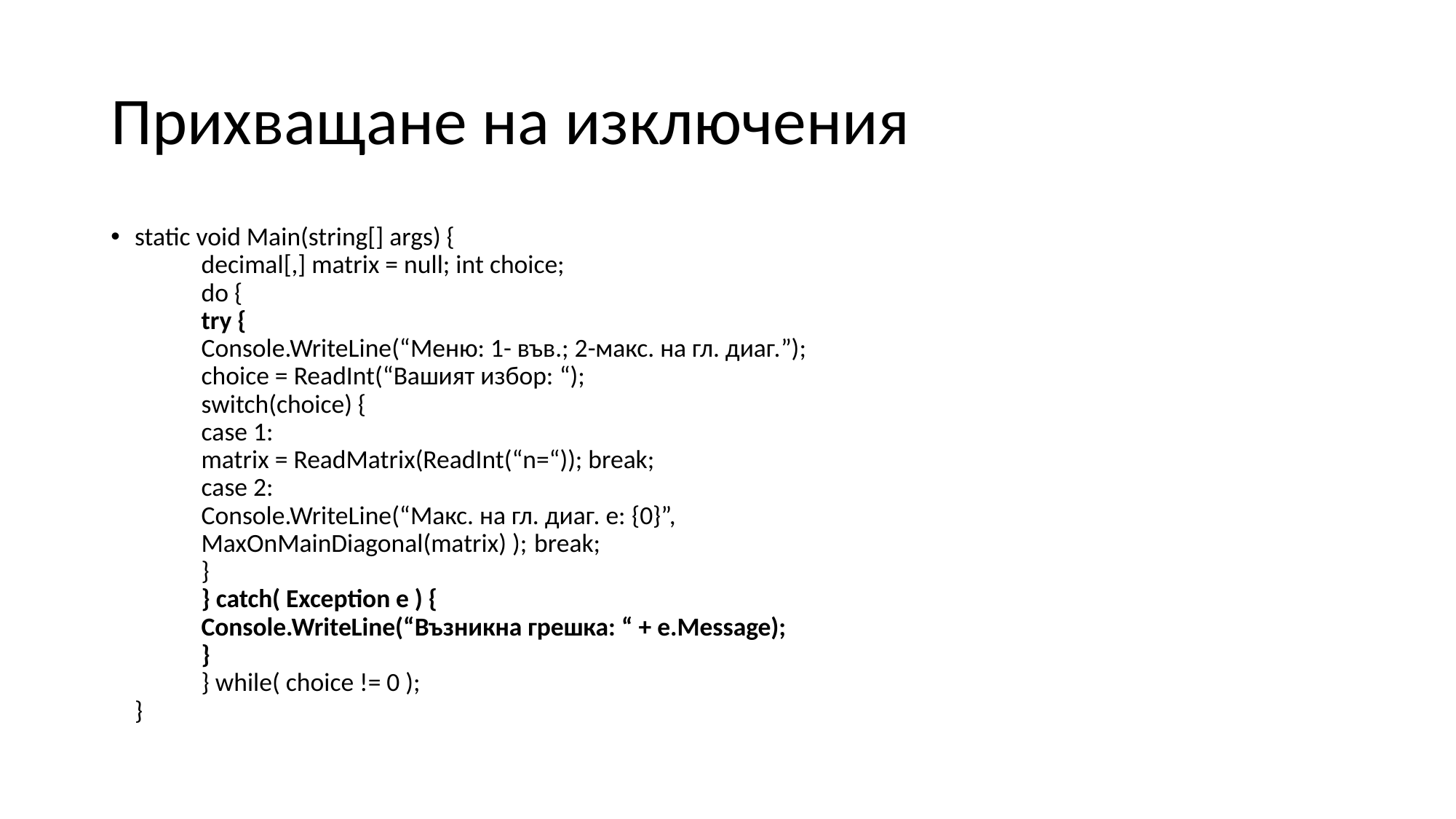

# Прихващане на изключения
static void Main(string[] args) {
	decimal[,] matrix = null; int choice;
	do {
		try {
			Console.WriteLine(“Меню: 1- във.; 2-макс. на гл. диаг.”);
			choice = ReadInt(“Вашият избор: “);
			switch(choice) {
				case 1:
					matrix = ReadMatrix(ReadInt(“n=“)); break;
				case 2:
					Console.WriteLine(“Макс. на гл. диаг. е: {0}”,
						MaxOnMainDiagonal(matrix) );					break;
			}
		} catch( Exception e ) {
			Console.WriteLine(“Възникна грешка: “ + e.Message);
		}
	} while( choice != 0 );
}